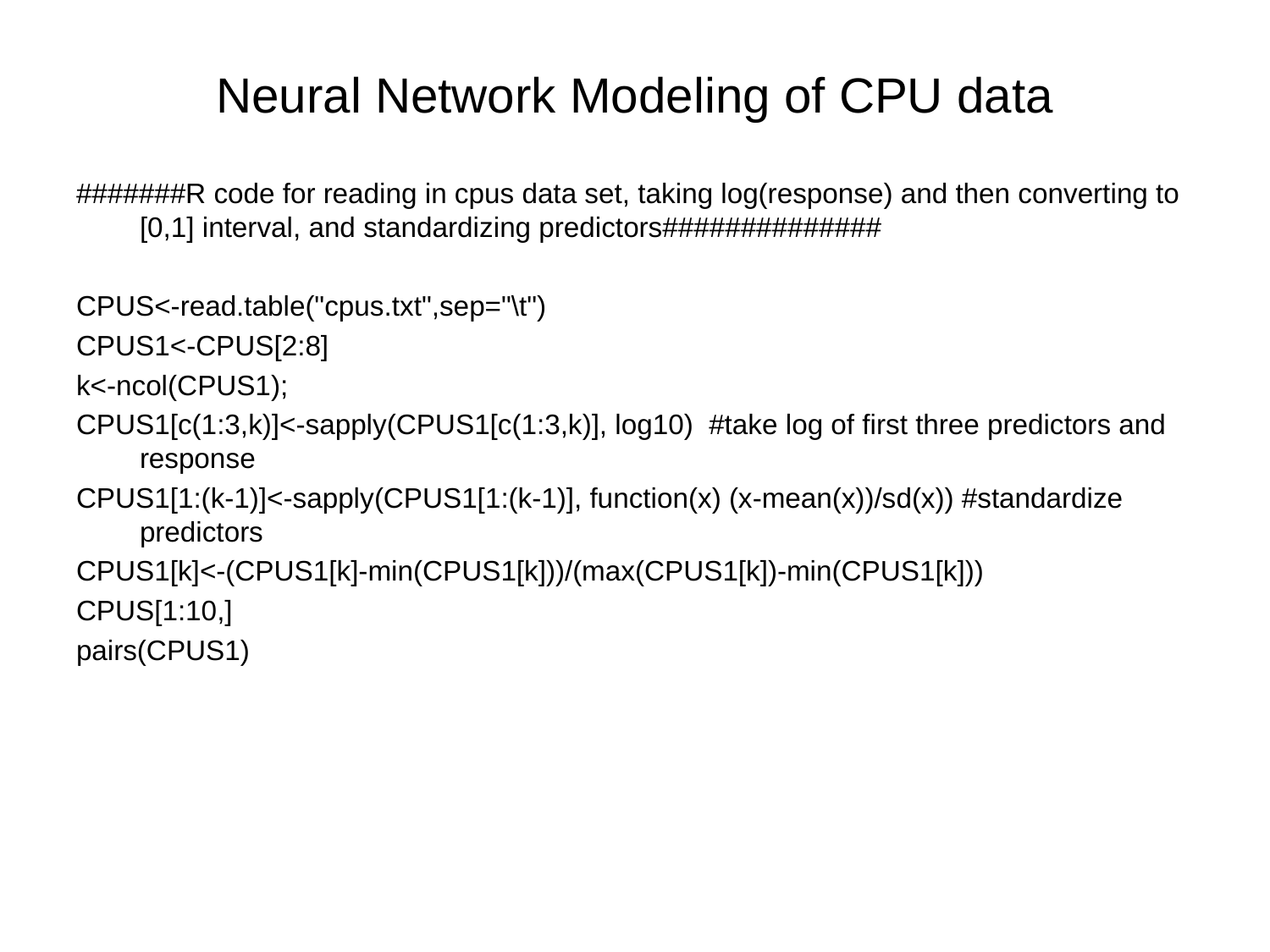

# Neural Network Modeling of CPU data
#######R code for reading in cpus data set, taking log(response) and then converting to [0,1] interval, and standardizing predictors##############

CPUS<-read.table("cpus.txt",sep="\t")
CPUS1<-CPUS[2:8]
k<-ncol(CPUS1);
CPUS1[c(1:3,k)]<-sapply(CPUS1[c(1:3,k)], log10)  #take log of first three predictors and response
CPUS1[1:(k-1)]<-sapply(CPUS1[1:(k-1)], function(x) (x-mean(x))/sd(x)) #standardize predictors
CPUS1[k]<-(CPUS1[k]-min(CPUS1[k]))/(max(CPUS1[k])-min(CPUS1[k]))
CPUS[1:10,]
pairs(CPUS1)